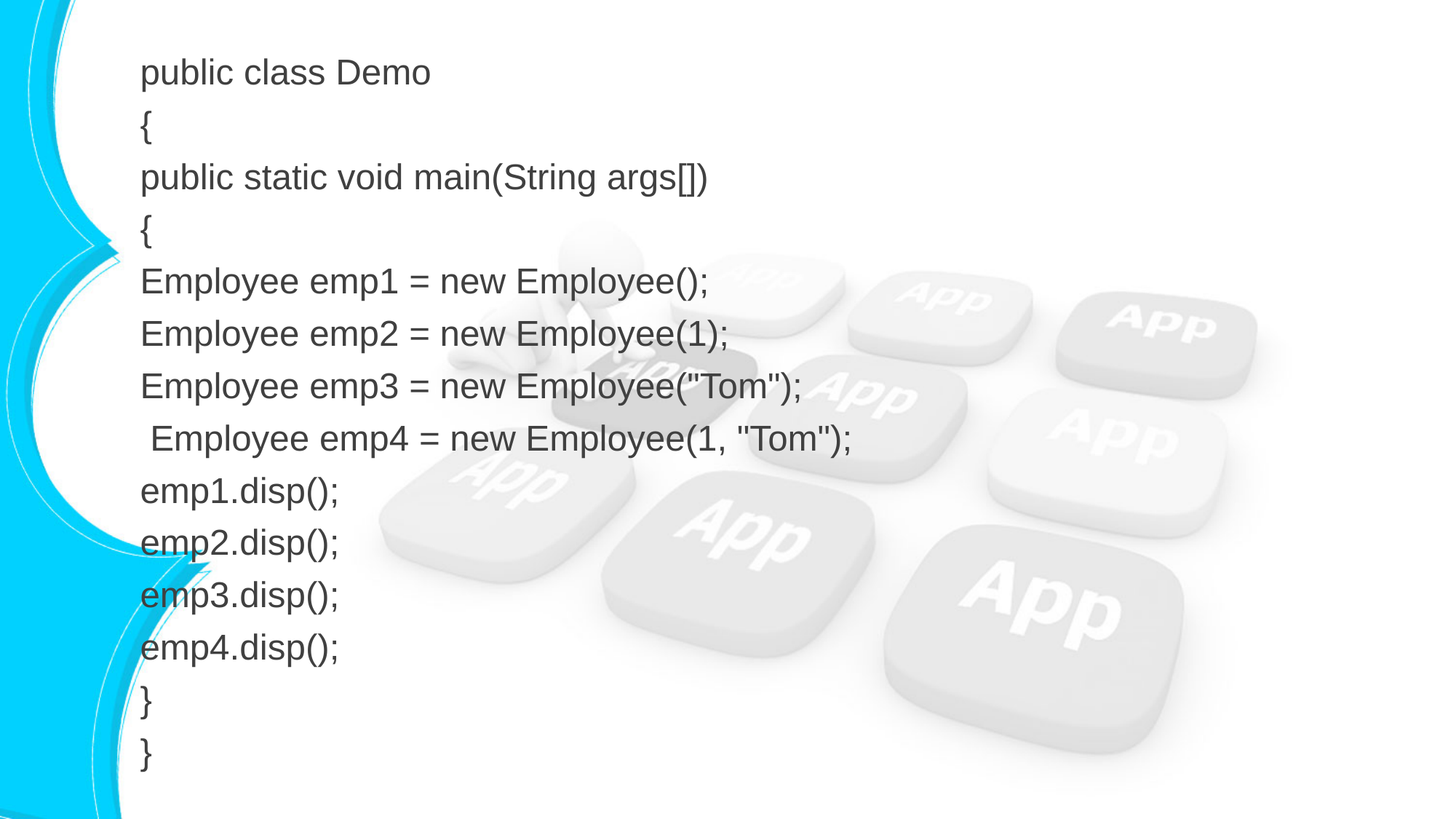

public class Demo
{
public static void main(String args[])
{
Employee emp1 = new Employee();
Employee emp2 = new Employee(1);
Employee emp3 = new Employee("Tom");
 Employee emp4 = new Employee(1, "Tom");
emp1.disp();
emp2.disp();
emp3.disp();
emp4.disp();
}
}